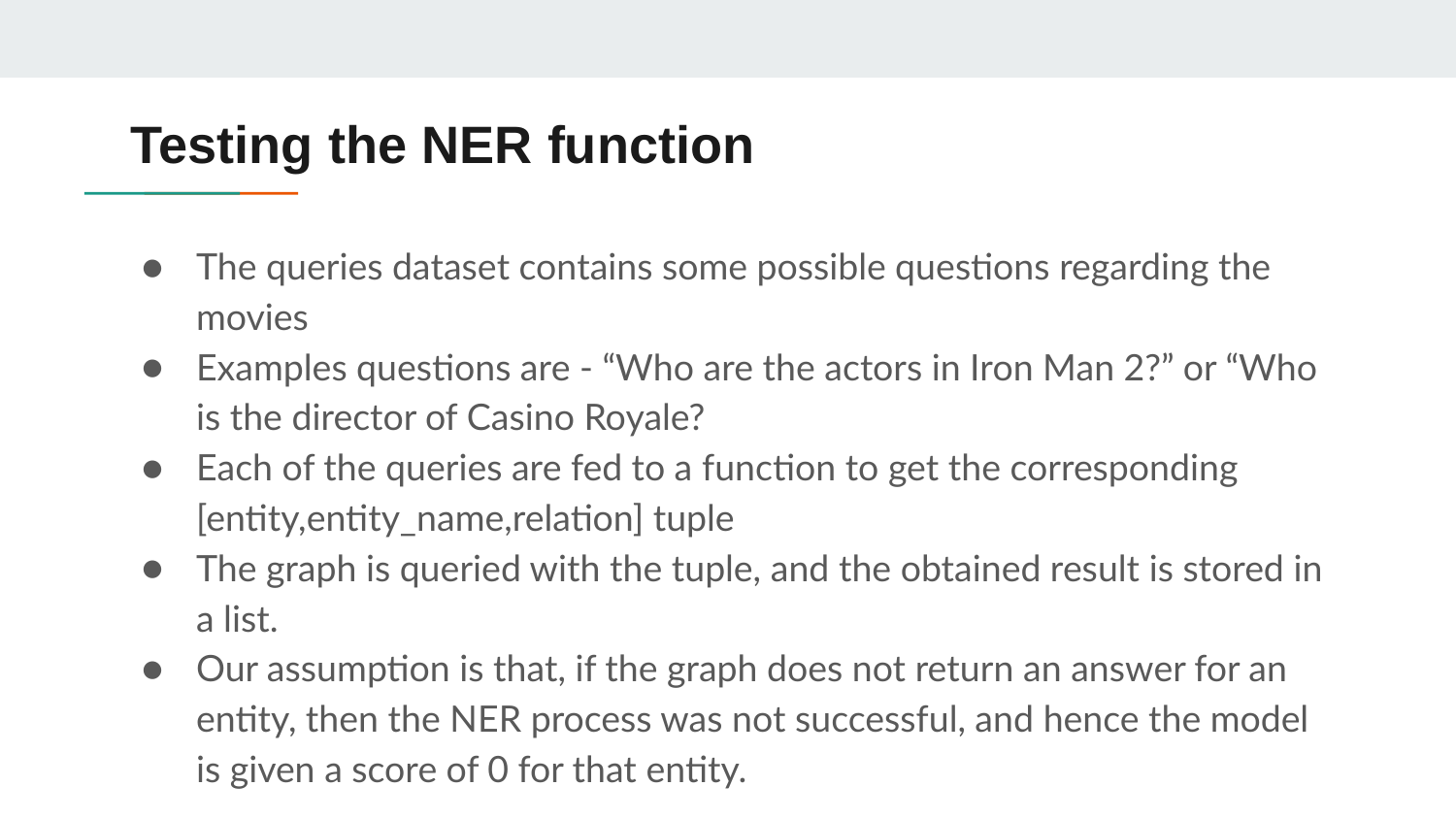

# Testing the NER function
The queries dataset contains some possible questions regarding the movies
Examples questions are - “Who are the actors in Iron Man 2?” or “Who is the director of Casino Royale?
Each of the queries are fed to a function to get the corresponding [entity,entity_name,relation] tuple
The graph is queried with the tuple, and the obtained result is stored in a list.
Our assumption is that, if the graph does not return an answer for an entity, then the NER process was not successful, and hence the model is given a score of 0 for that entity.